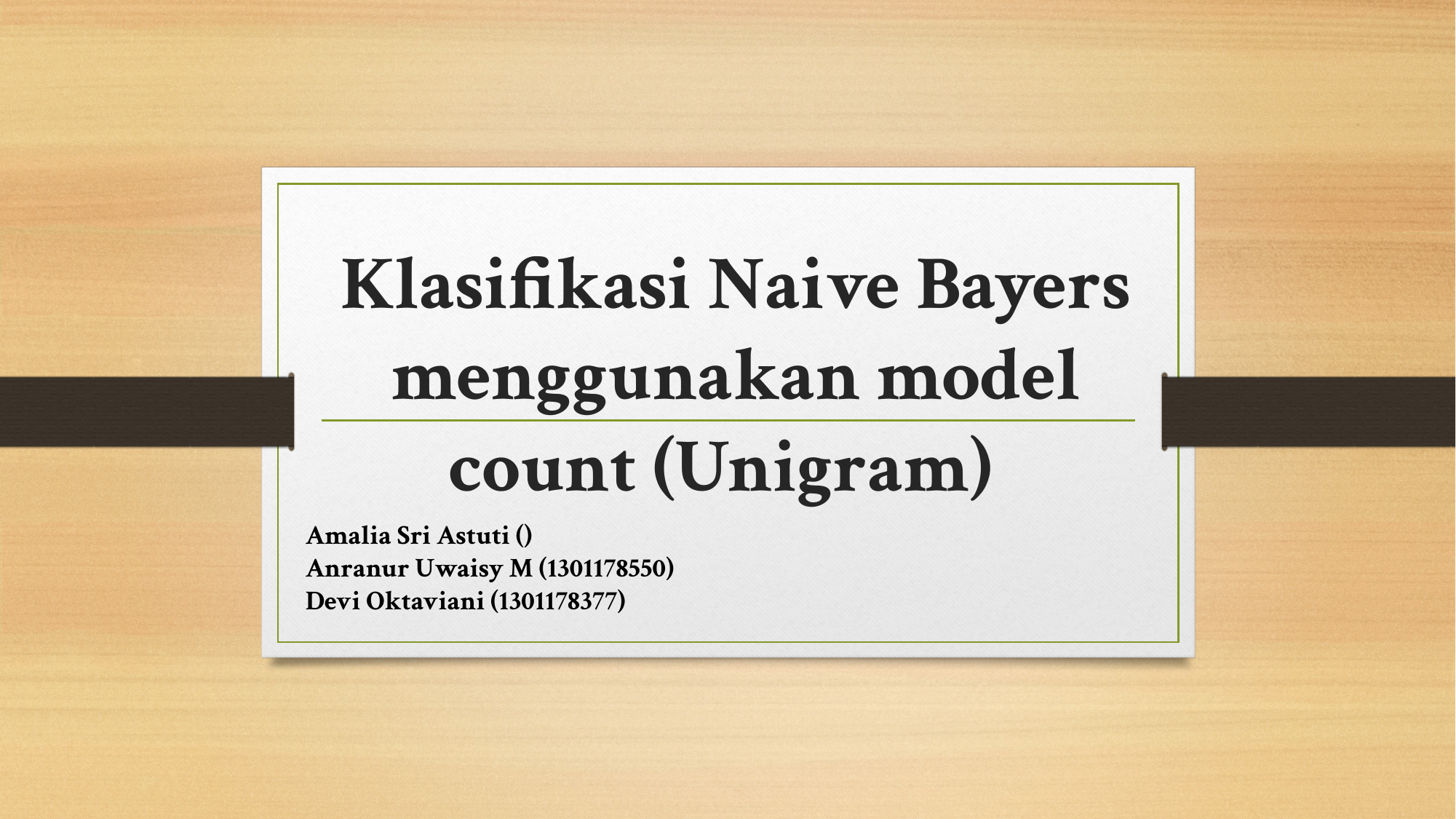

# Klasifikasi Naive Bayers menggunakan model count (Unigram)
Amalia Sri Astuti ()
Anranur Uwaisy M (1301178550)
Devi Oktaviani (1301178377)